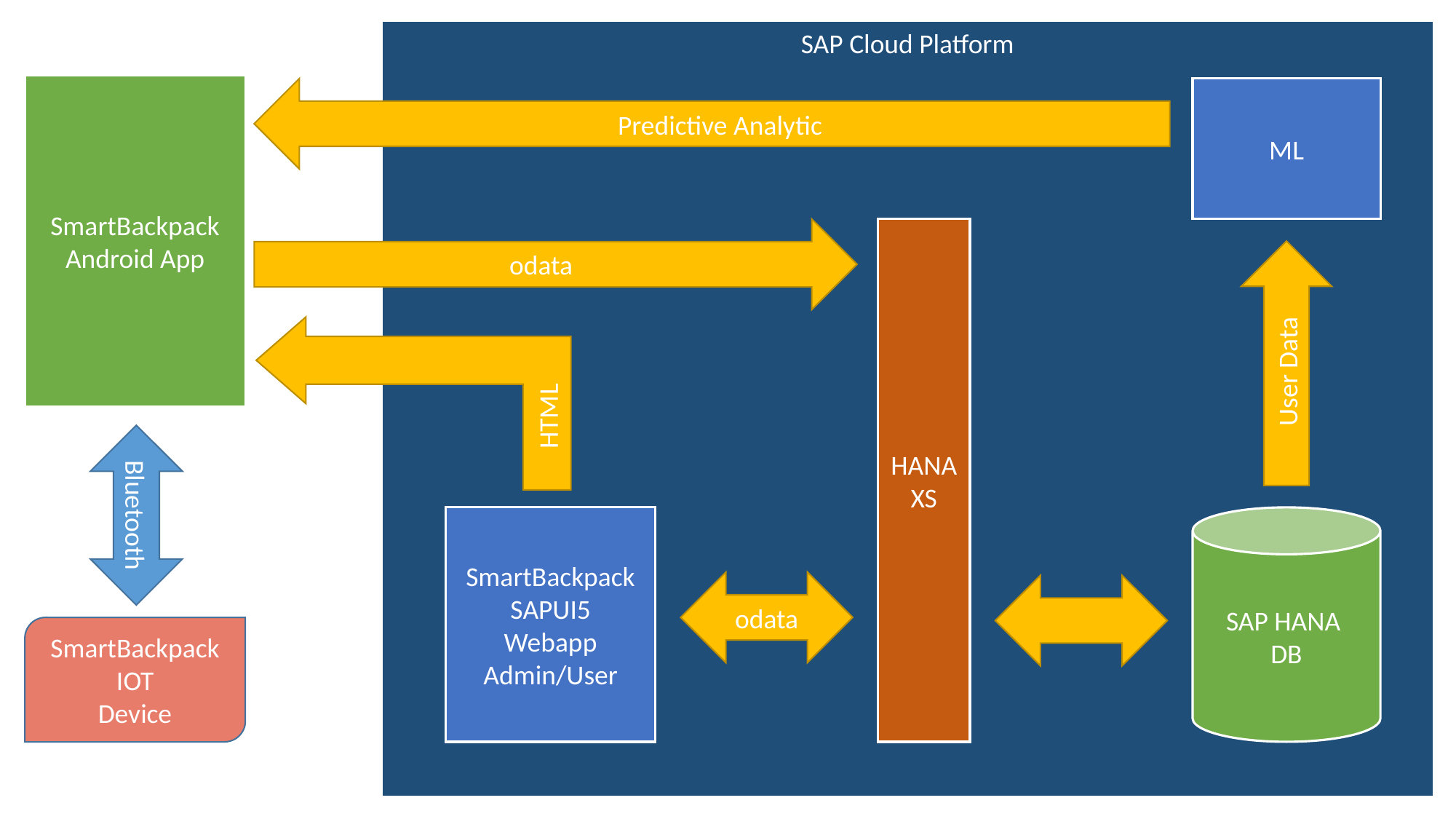

SAP Cloud Platform
SmartBackpack
Android App
Predictive Analytic
ML
odata
HANA
XS
HTML
 User Data
Bluetooth
SmartBackpack
SAPUI5
Webapp
Admin/User
SAP HANA
DB
odata

SmartBackpack
IOT
Device